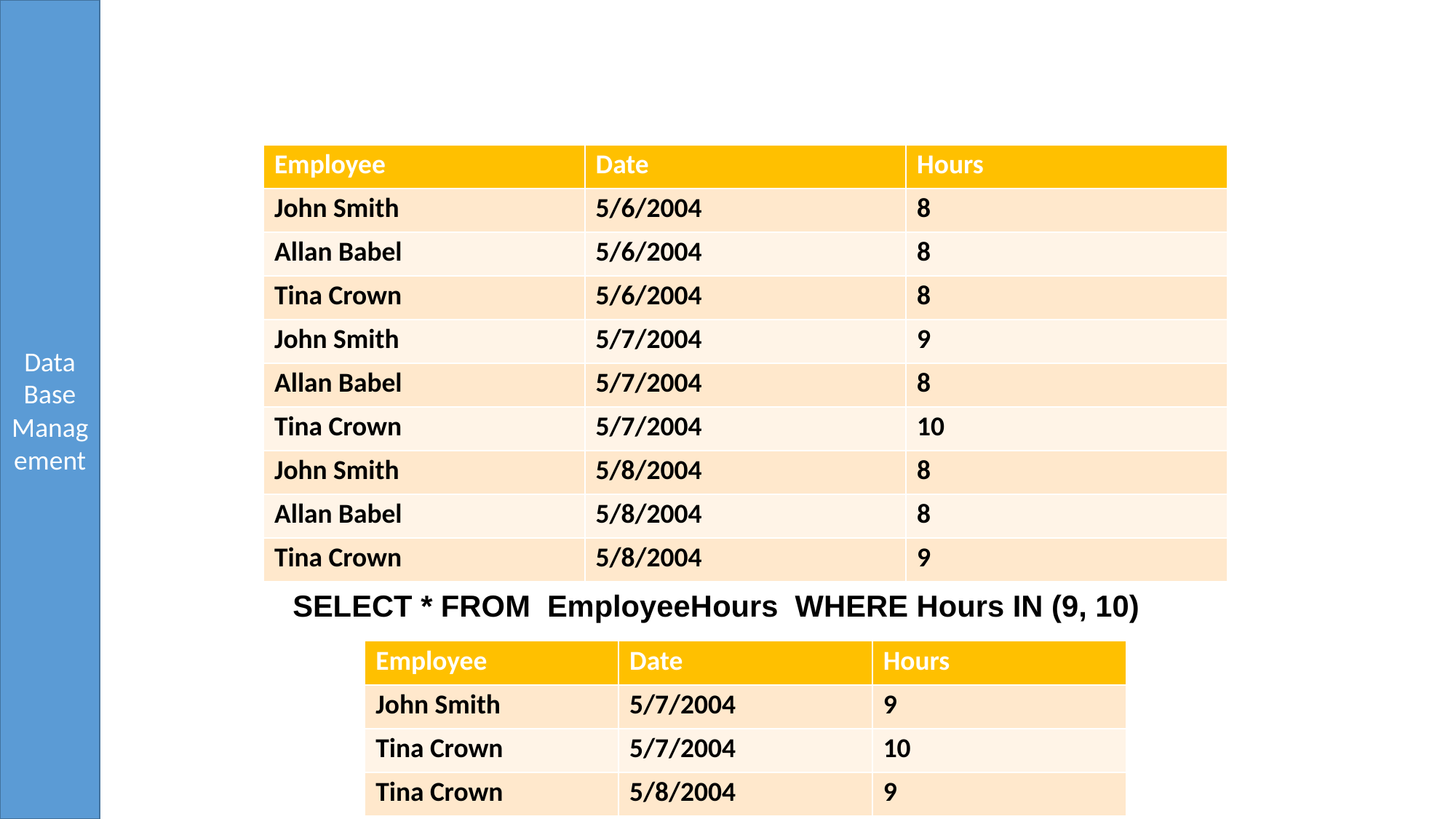

EmployeeHours table
| Employee | Date | Hours |
| --- | --- | --- |
| John Smith | 5/6/2004 | 8 |
| Allan Babel | 5/6/2004 | 8 |
| Tina Crown | 5/6/2004 | 8 |
| John Smith | 5/7/2004 | 9 |
| Allan Babel | 5/7/2004 | 8 |
| Tina Crown | 5/7/2004 | 10 |
| John Smith | 5/8/2004 | 8 |
| Allan Babel | 5/8/2004 | 8 |
| Tina Crown | 5/8/2004 | 9 |
SELECT * FROM  EmployeeHours  WHERE Hours IN (9, 10)
| Employee | Date | Hours |
| --- | --- | --- |
| John Smith | 5/7/2004 | 9 |
| Tina Crown | 5/7/2004 | 10 |
| Tina Crown | 5/8/2004 | 9 |